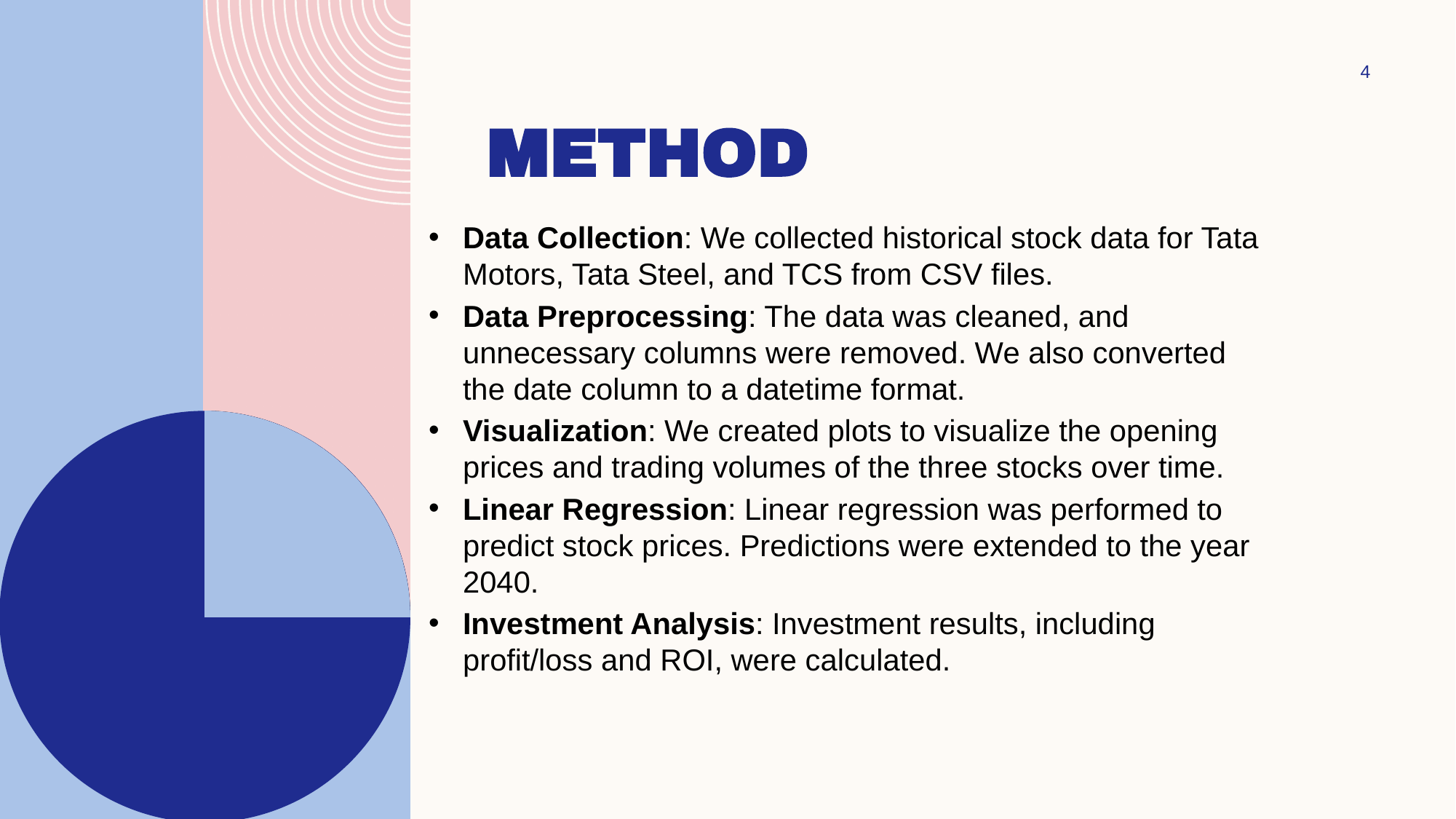

4
# METHOD

Data Collection: We collected historical stock data for Tata Motors, Tata Steel, and TCS from CSV files.
Data Preprocessing: The data was cleaned, and unnecessary columns were removed. We also converted the date column to a datetime format.
Visualization: We created plots to visualize the opening prices and trading volumes of the three stocks over time.
Linear Regression: Linear regression was performed to predict stock prices. Predictions were extended to the year 2040.
Investment Analysis: Investment results, including profit/loss and ROI, were calculated.